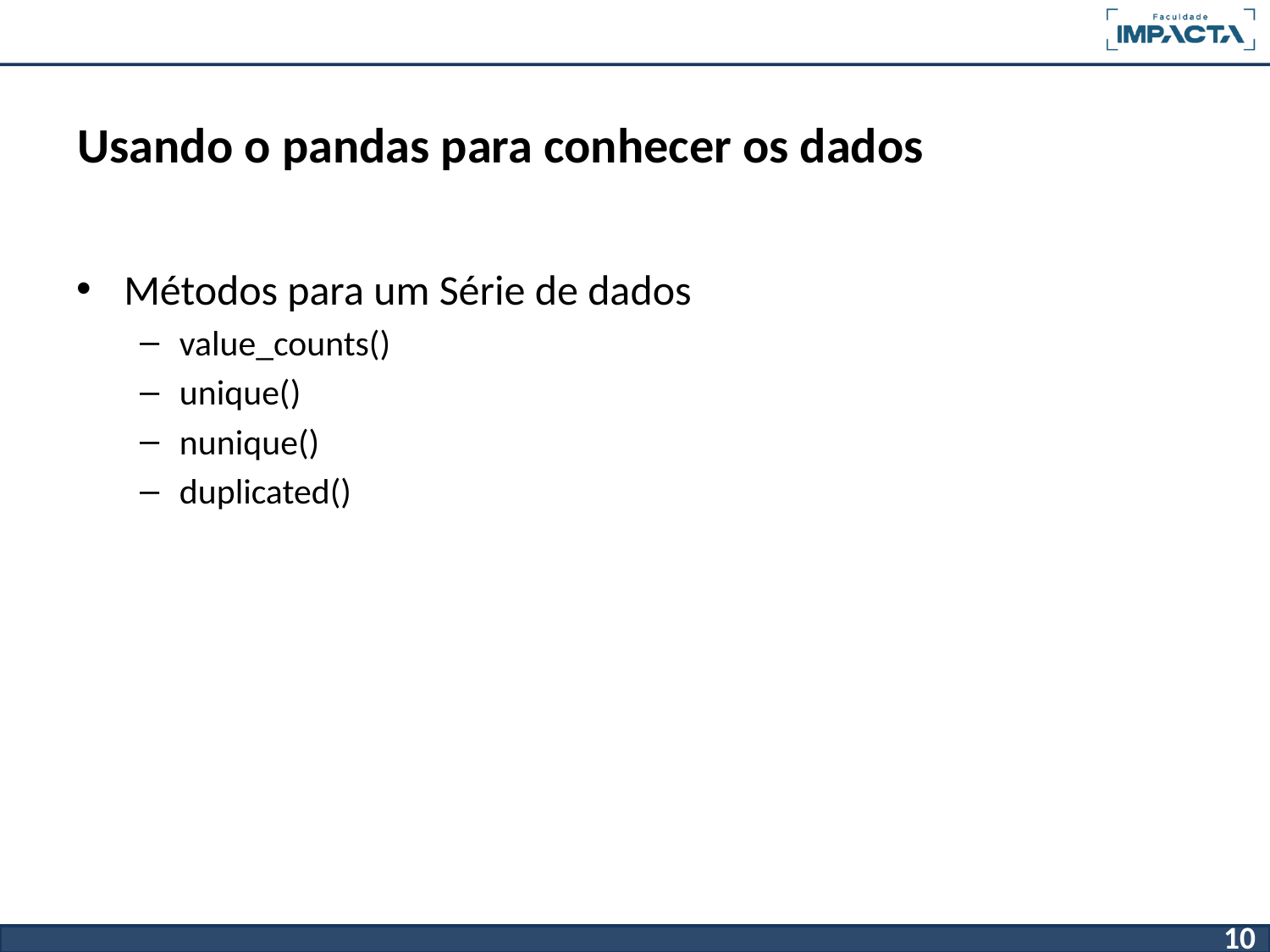

# Usando o pandas para conhecer os dados
Métodos para um Série de dados
value_counts()
unique()
nunique()
duplicated()
10